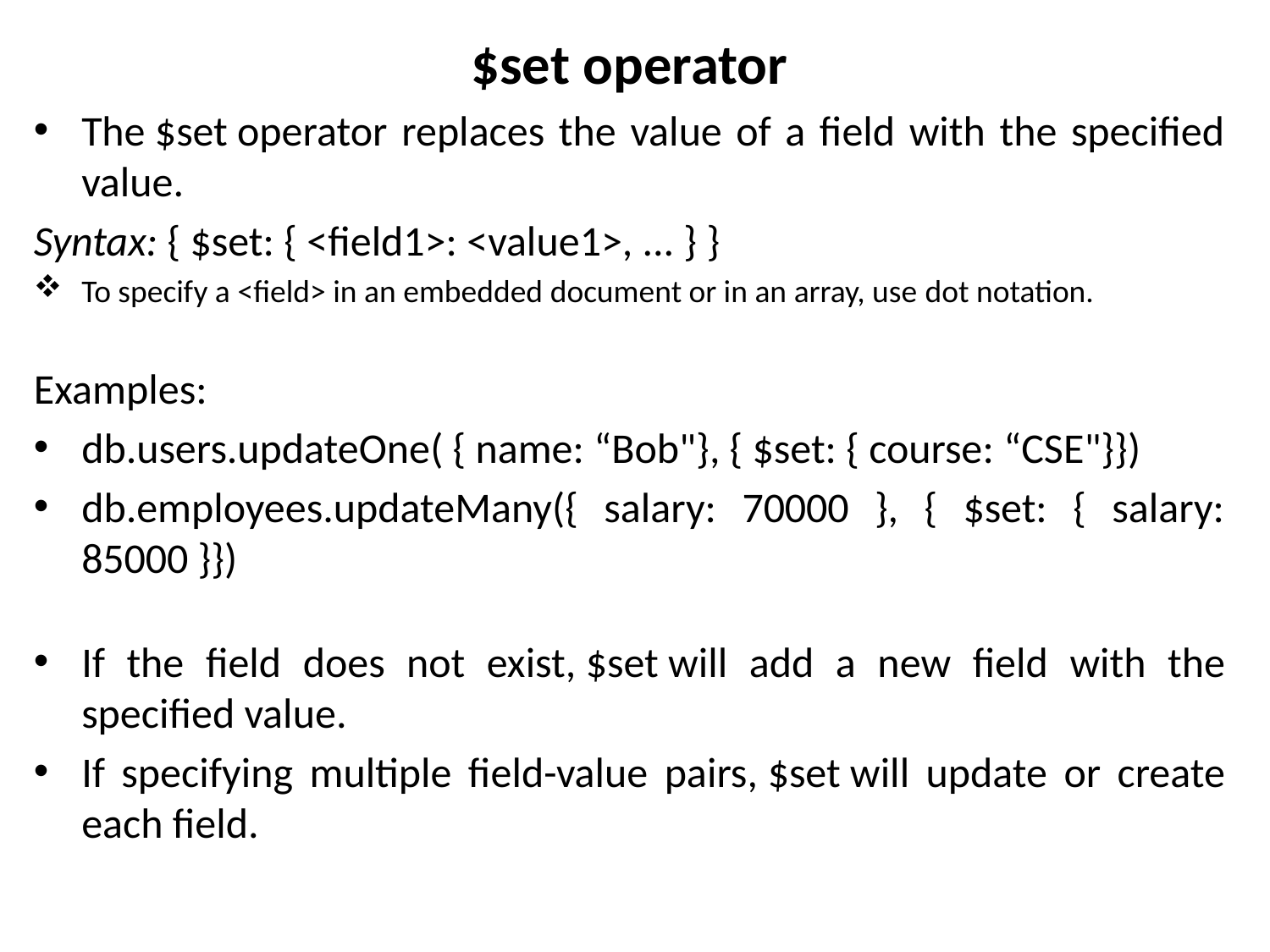

$set operator
The $set operator replaces the value of a field with the specified value.
Syntax: { $set: { <field1>: <value1>, ... } }
To specify a <field> in an embedded document or in an array, use dot notation.

Examples:
db.users.updateOne( { name: “Bob"}, { $set: { course: “CSE"}})
db.employees.updateMany({ salary: 70000 }, { $set: { salary: 85000 }})

If the field does not exist, $set will add a new field with the specified value.
If specifying multiple field-value pairs, $set will update or create each field.